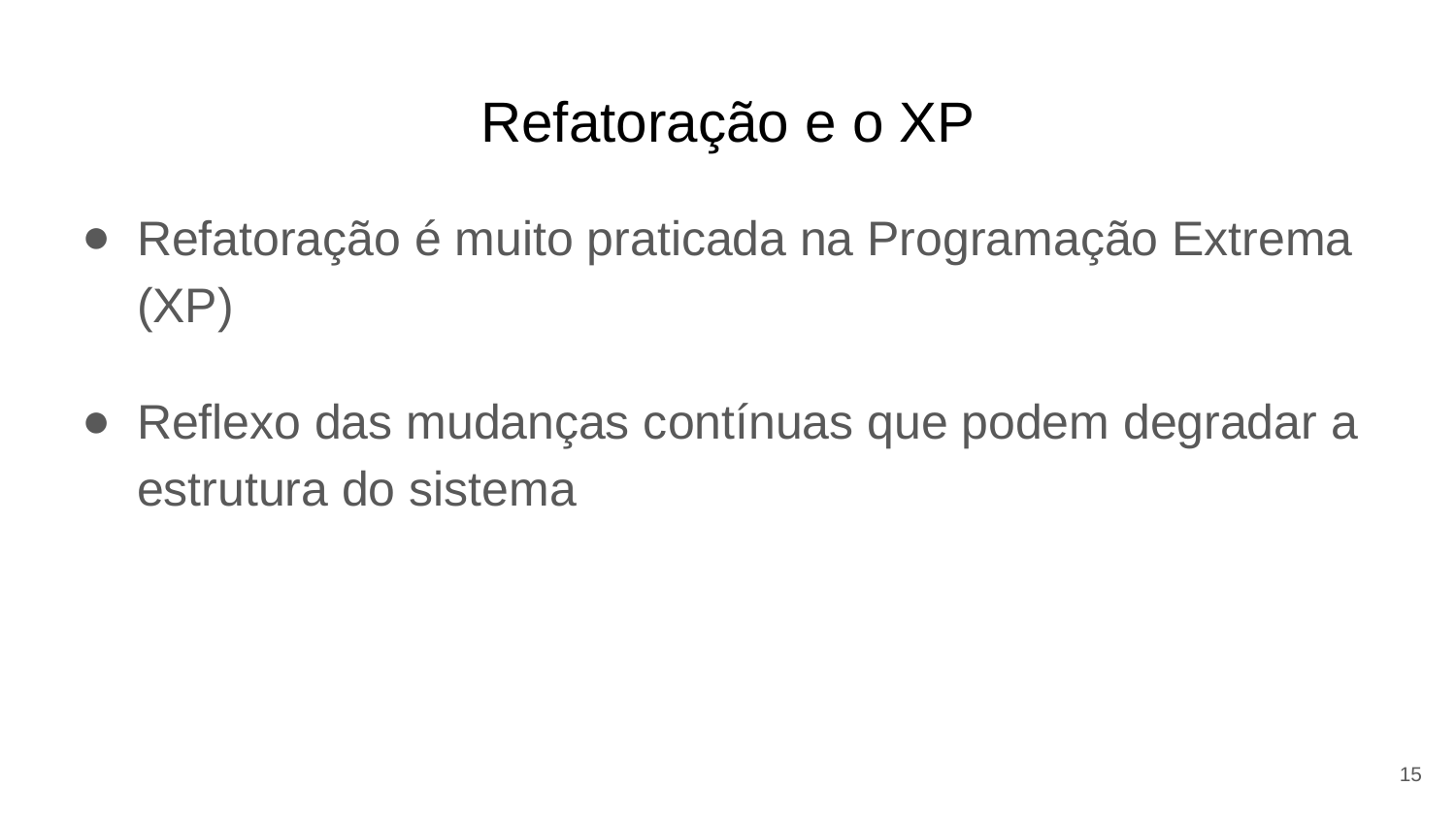

# Refatoração e o XP
Refatoração é muito praticada na Programação Extrema (XP)

Reflexo das mudanças contínuas que podem degradar a estrutura do sistema

15